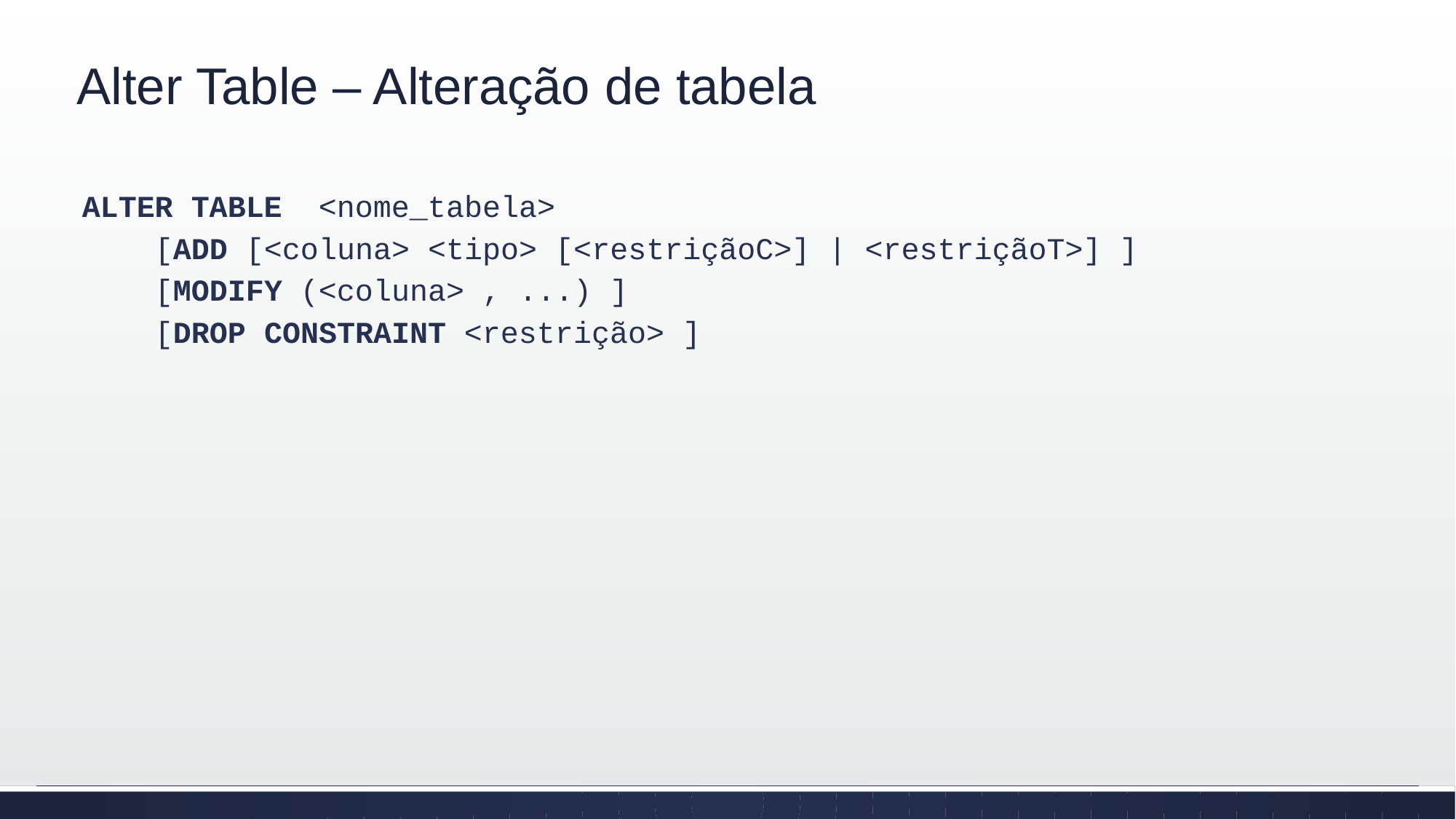

# Alter Table – Alteração de tabela
ALTER TABLE  <nome_tabela>
    [ADD [<coluna> <tipo> [<restriçãoC>] | <restriçãoT>] ]
    [MODIFY (<coluna> , ...) ]
    [DROP CONSTRAINT <restrição> ]